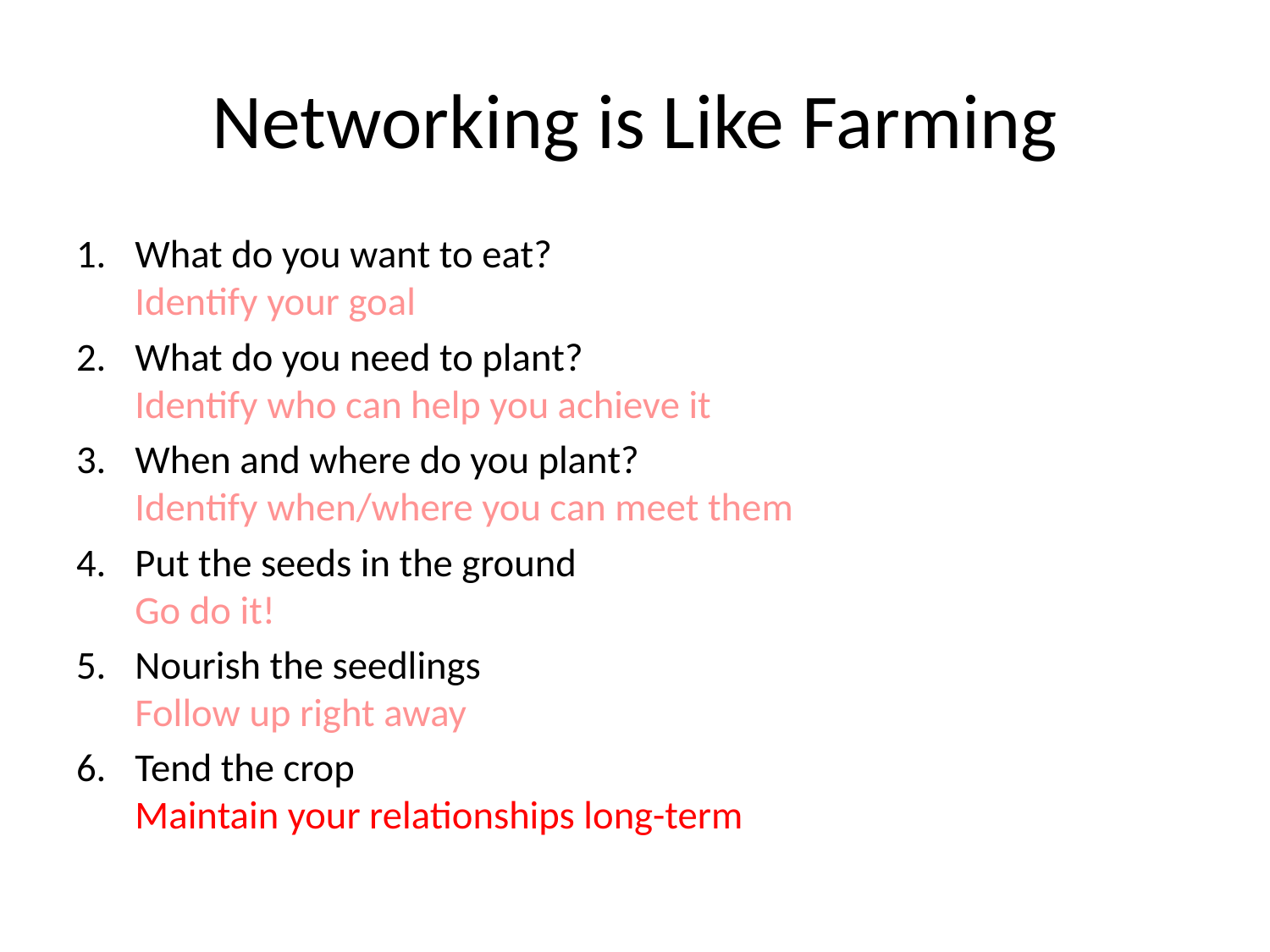

# Networking is Like Farming
What do you want to eat?
Identify your goal
What do you need to plant?
Identify who can help you achieve it
When and where do you plant?
Identify when/where you can meet them
Put the seeds in the ground
Go do it!
Nourish the seedlings
Follow up right away
Tend the crop
Maintain your relationships long-term